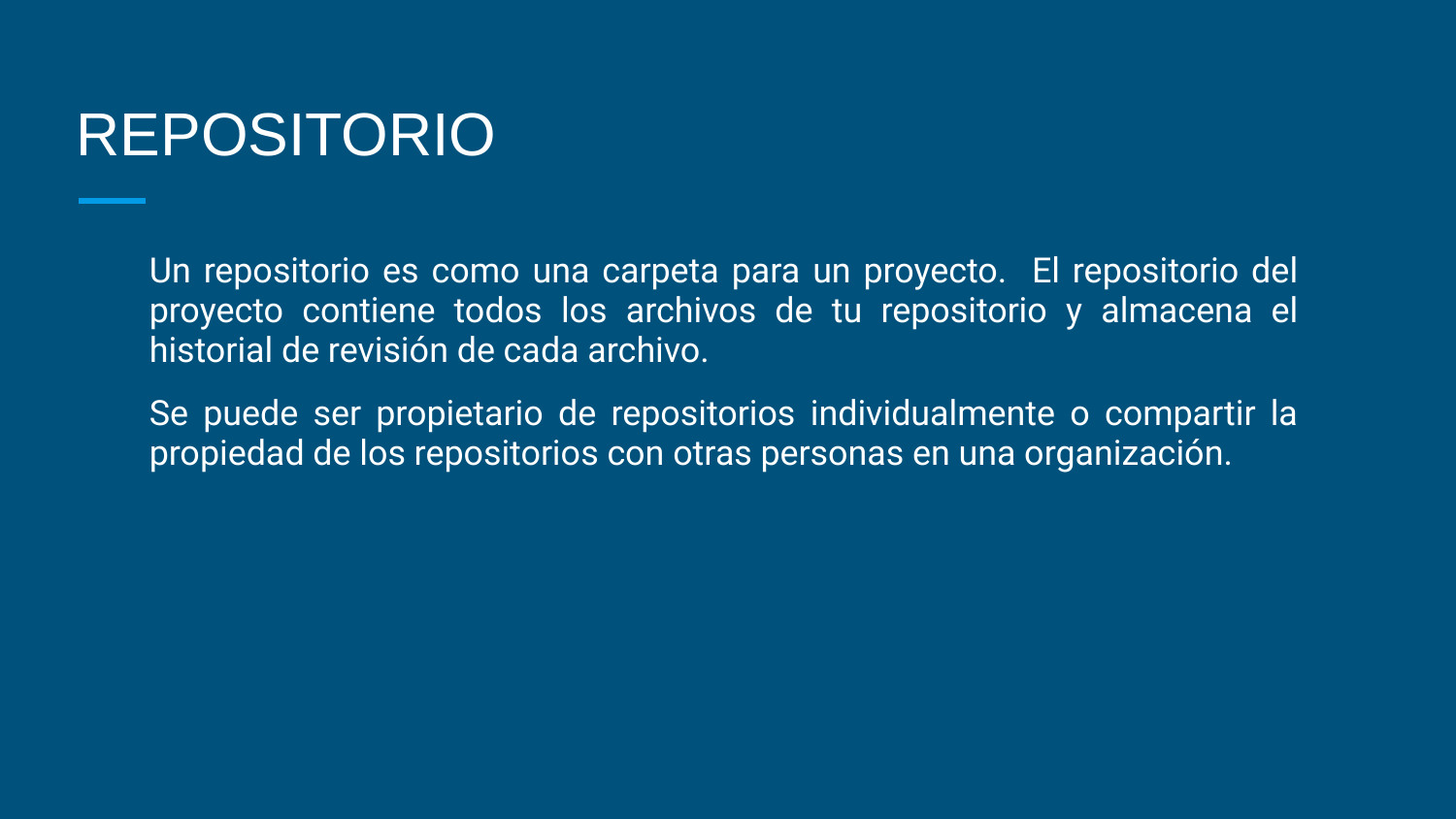

# REPOSITORIO
Un repositorio es como una carpeta para un proyecto.  El repositorio del proyecto contiene todos los archivos de tu repositorio y almacena el historial de revisión de cada archivo.
Se puede ser propietario de repositorios individualmente o compartir la propiedad de los repositorios con otras personas en una organización.